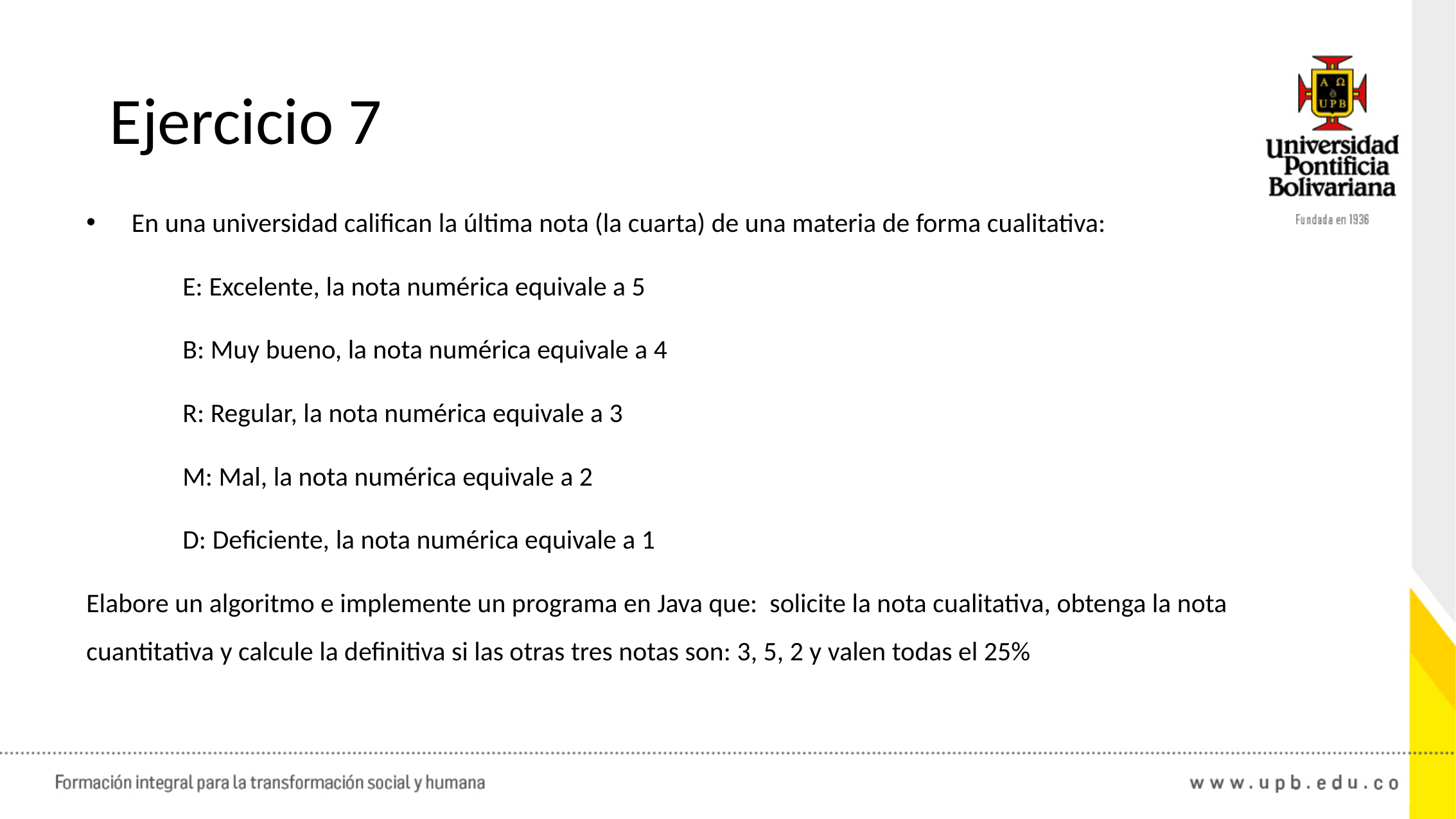

# Ejercicio 7
En una universidad califican la última nota (la cuarta) de una materia de forma cualitativa:
	E: Excelente, la nota numérica equivale a 5
	B: Muy bueno, la nota numérica equivale a 4
	R: Regular, la nota numérica equivale a 3
	M: Mal, la nota numérica equivale a 2
	D: Deficiente, la nota numérica equivale a 1
Elabore un algoritmo e implemente un programa en Java que:  solicite la nota cualitativa, obtenga la nota cuantitativa y calcule la definitiva si las otras tres notas son: 3, 5, 2 y valen todas el 25%